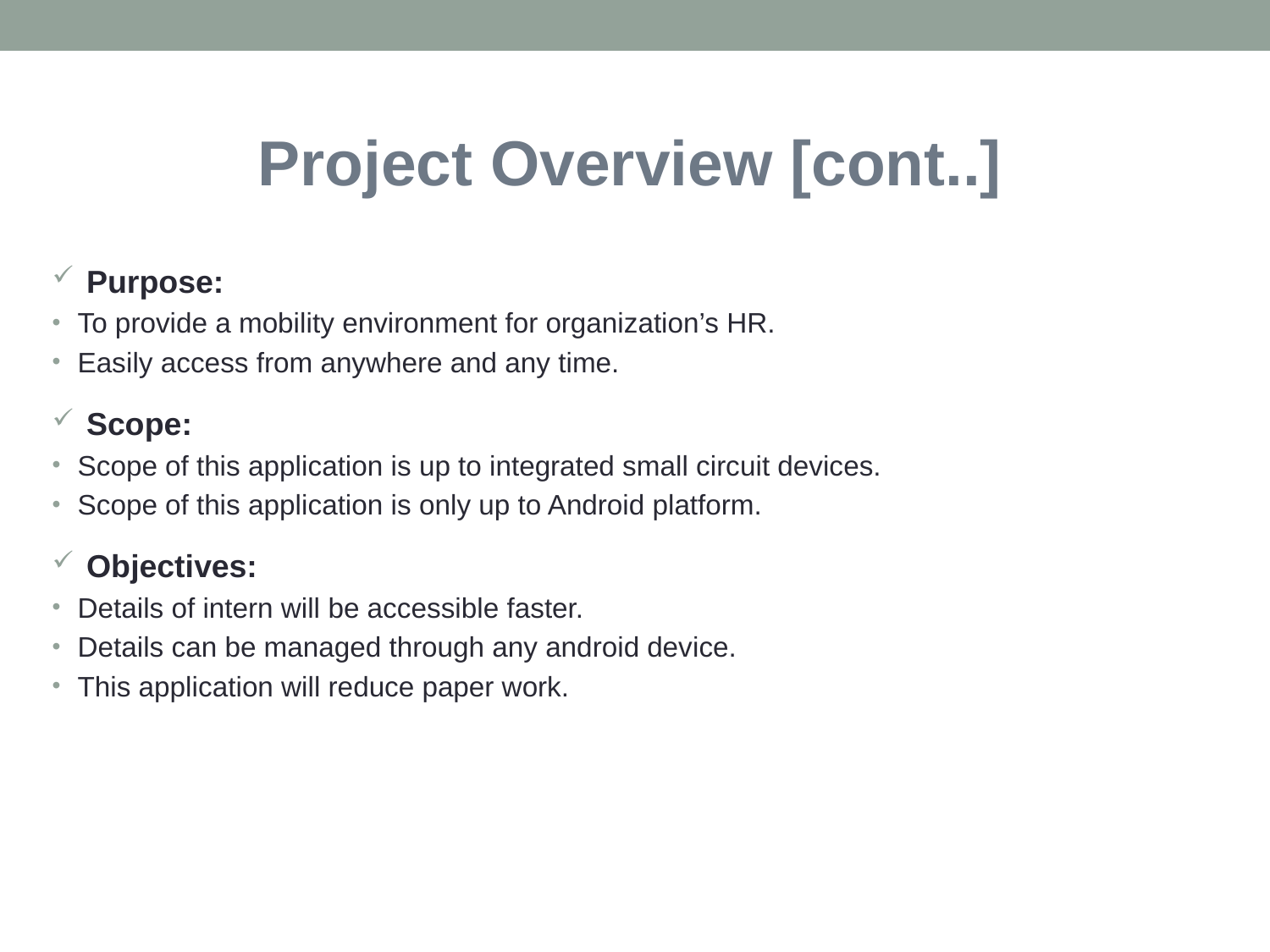

Project Overview [cont..]
 Purpose:
To provide a mobility environment for organization’s HR.
Easily access from anywhere and any time.
 Scope:
Scope of this application is up to integrated small circuit devices.
Scope of this application is only up to Android platform.
 Objectives:
Details of intern will be accessible faster.
Details can be managed through any android device.
This application will reduce paper work.